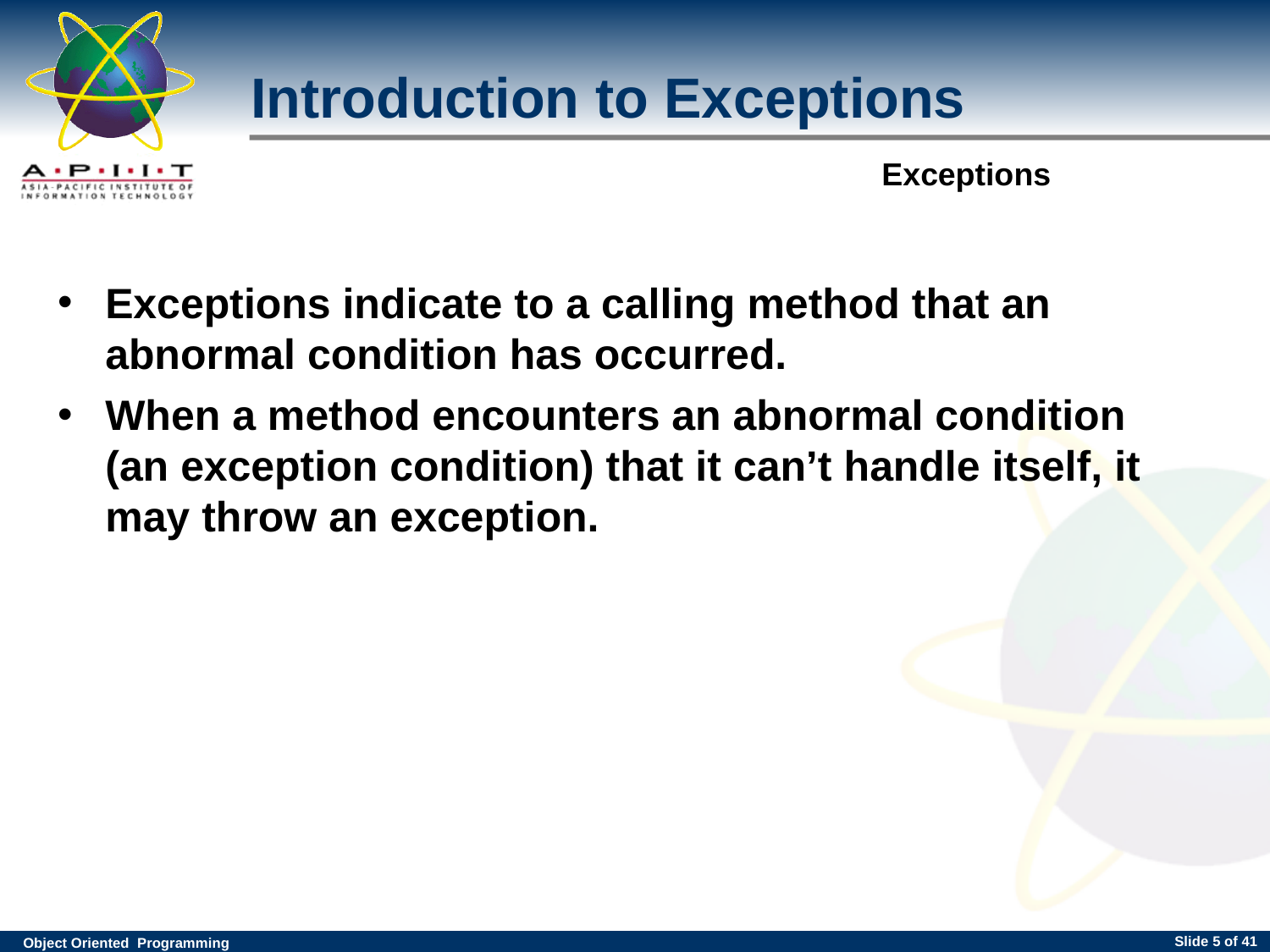

# Introduction to Exceptions
Exceptions indicate to a calling method that an abnormal condition has occurred.
When a method encounters an abnormal condition (an exception condition) that it can’t handle itself, it may throw an exception.
Slide 5 of 41